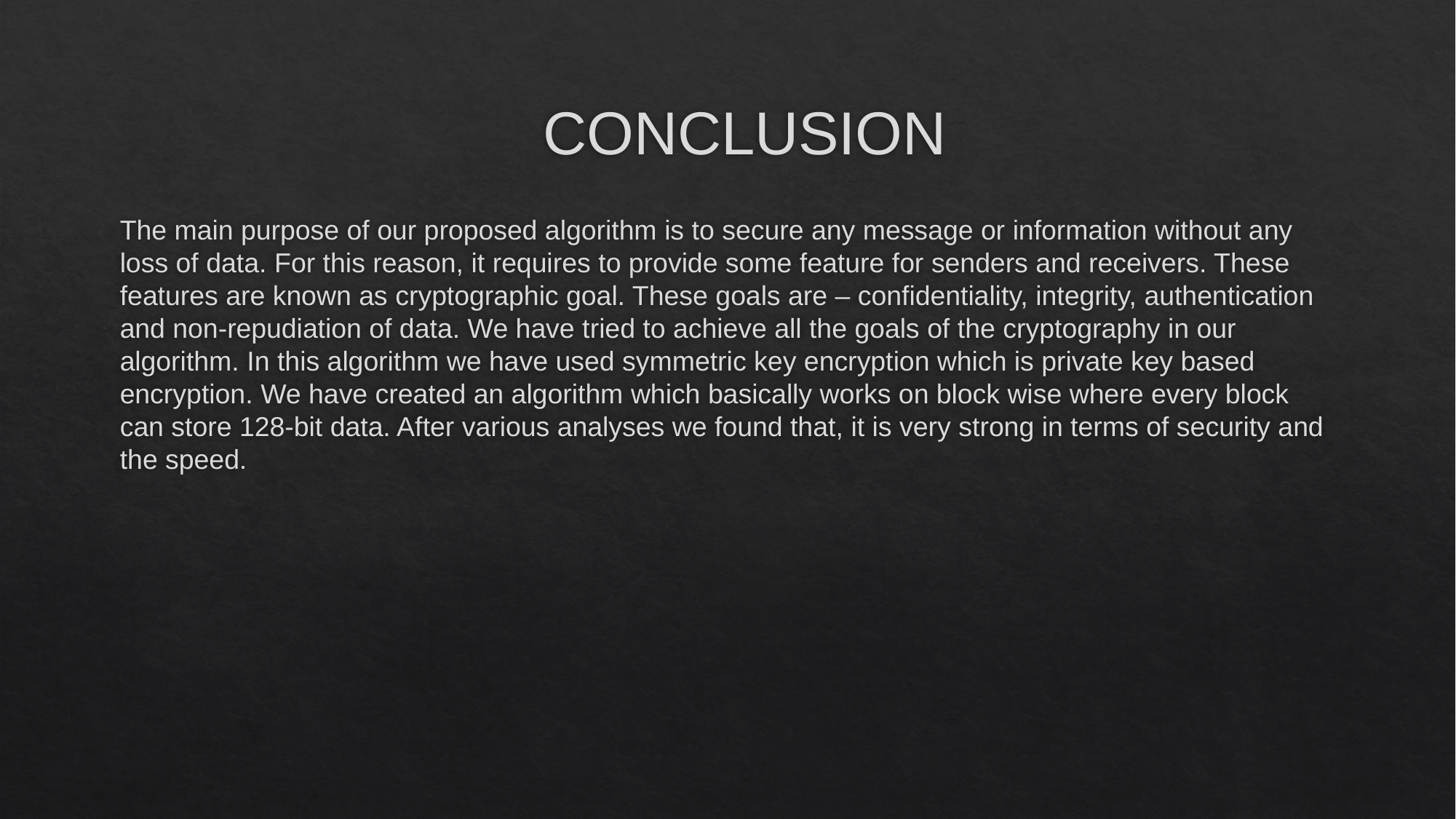

# CONCLUSION
The main purpose of our proposed algorithm is to secure any message or information without any loss of data. For this reason, it requires to provide some feature for senders and receivers. These features are known as cryptographic goal. These goals are – confidentiality, integrity, authentication and non-repudiation of data. We have tried to achieve all the goals of the cryptography in our algorithm. In this algorithm we have used symmetric key encryption which is private key based encryption. We have created an algorithm which basically works on block wise where every block can store 128-bit data. After various analyses we found that, it is very strong in terms of security and the speed.